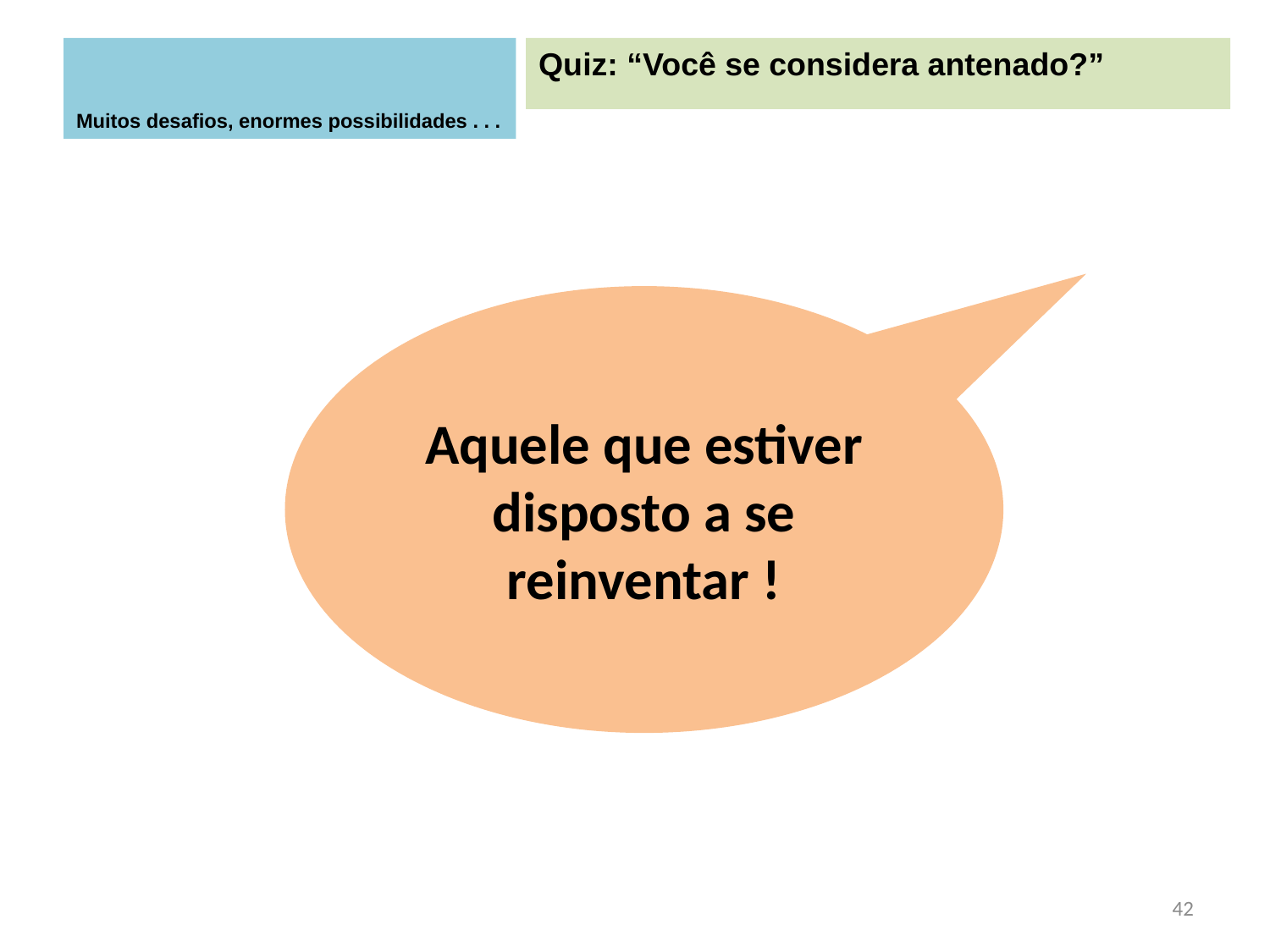

# Muitos desafios, enormes possibilidades . . .
Quiz: “Você se considera antenado?”
Aquele que estiver disposto a se reinventar !
42